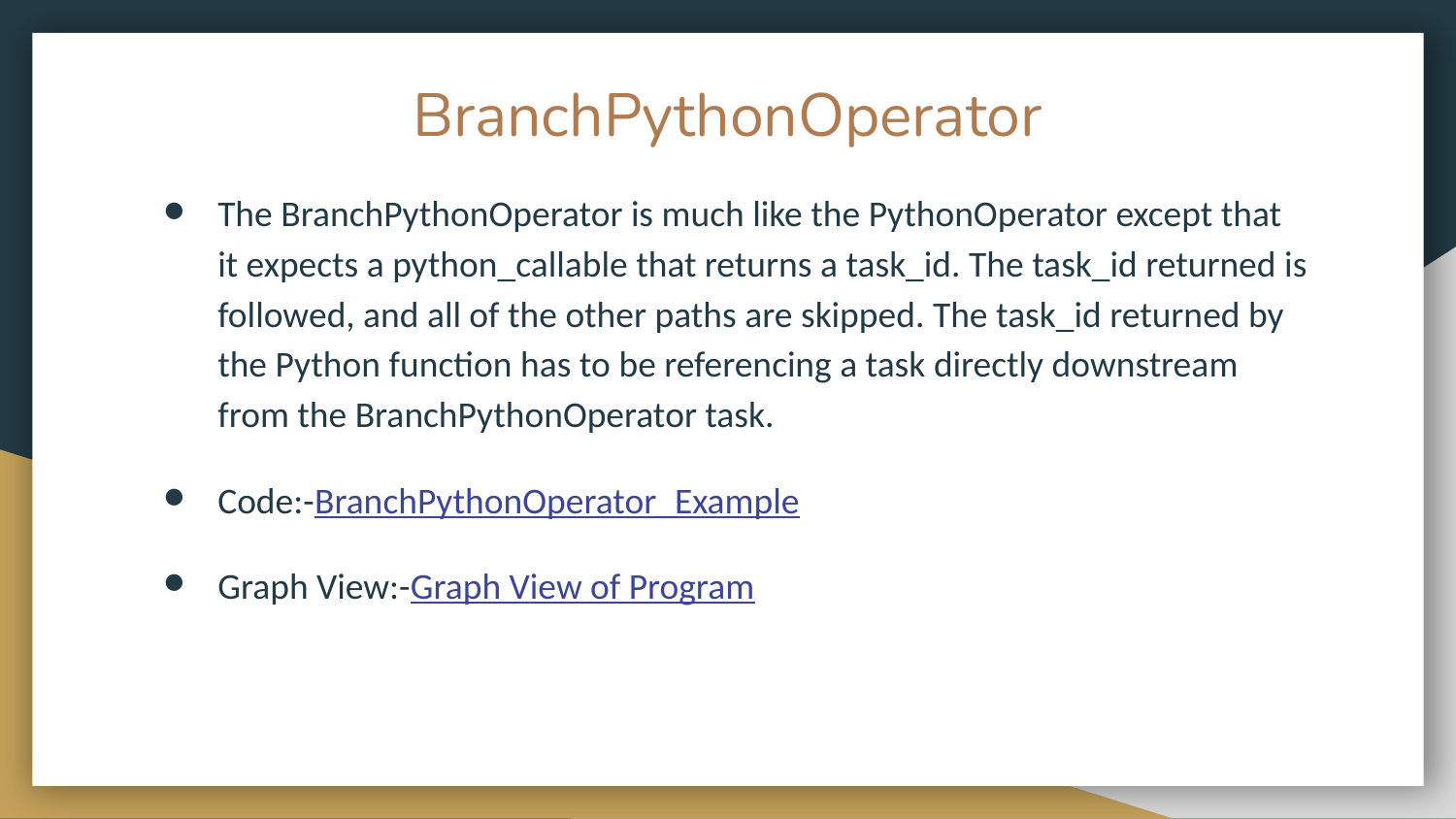

# BranchPythonOperator
The BranchPythonOperator is much like the PythonOperator except that it expects a python_callable that returns a task_id. The task_id returned is followed, and all of the other paths are skipped. The task_id returned by the Python function has to be referencing a task directly downstream from the BranchPythonOperator task.
Code:-BranchPythonOperator_Example
Graph View:-Graph View of Program